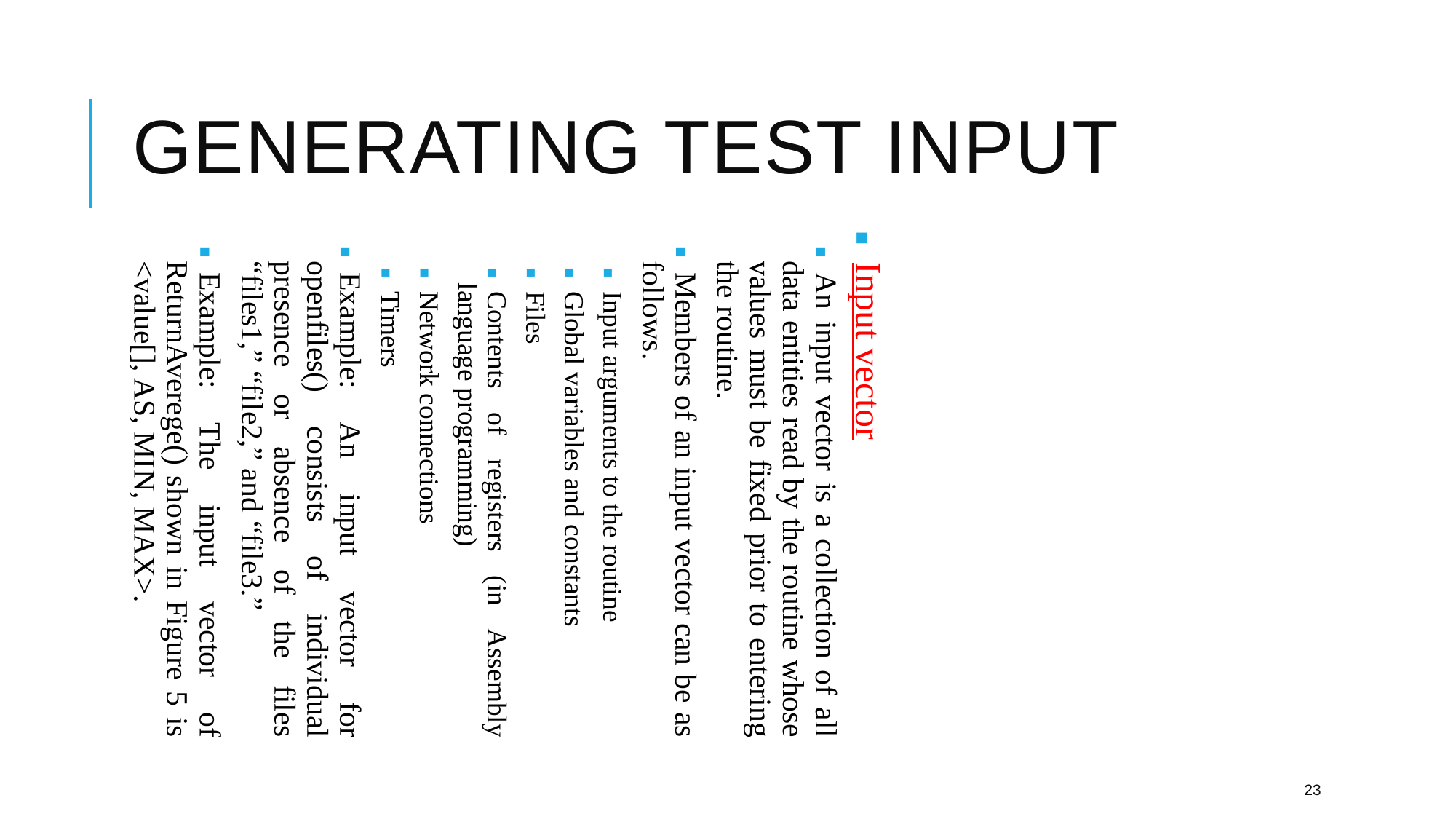

Generating Test Input
Input vector
An input vector is a collection of all data entities read by the routine whose values must be fixed prior to entering the routine.
Members of an input vector can be as follows.
Input arguments to the routine
Global variables and constants
Files
Contents of registers (in Assembly language programming)
Network connections
Timers
Example: An input vector for openfiles() consists of individual presence or absence of the files “files1,” “file2,” and “file3.”
Example: The input vector of ReturnAverege() shown in Figure 5 is <value[], AS, MIN, MAX>.
23